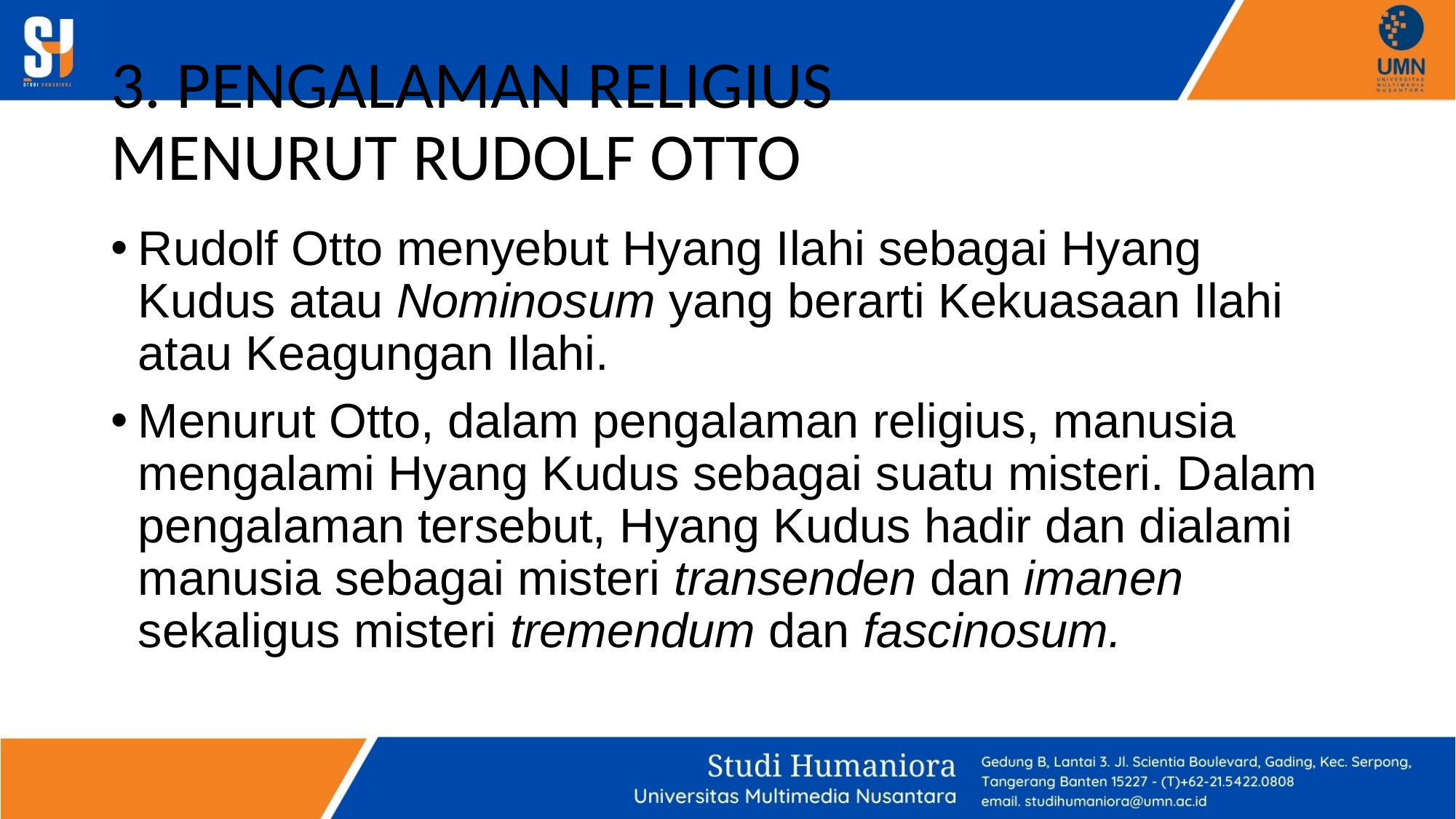

# 3. PENGALAMAN RELIGIUS MENURUT RUDOLF OTTO
Rudolf Otto menyebut Hyang Ilahi sebagai Hyang Kudus atau Nominosum yang berarti Kekuasaan Ilahi atau Keagungan Ilahi.
Menurut Otto, dalam pengalaman religius, manusia mengalami Hyang Kudus sebagai suatu misteri. Dalam pengalaman tersebut, Hyang Kudus hadir dan dialami manusia sebagai misteri transenden dan imanen sekaligus misteri tremendum dan fascinosum.